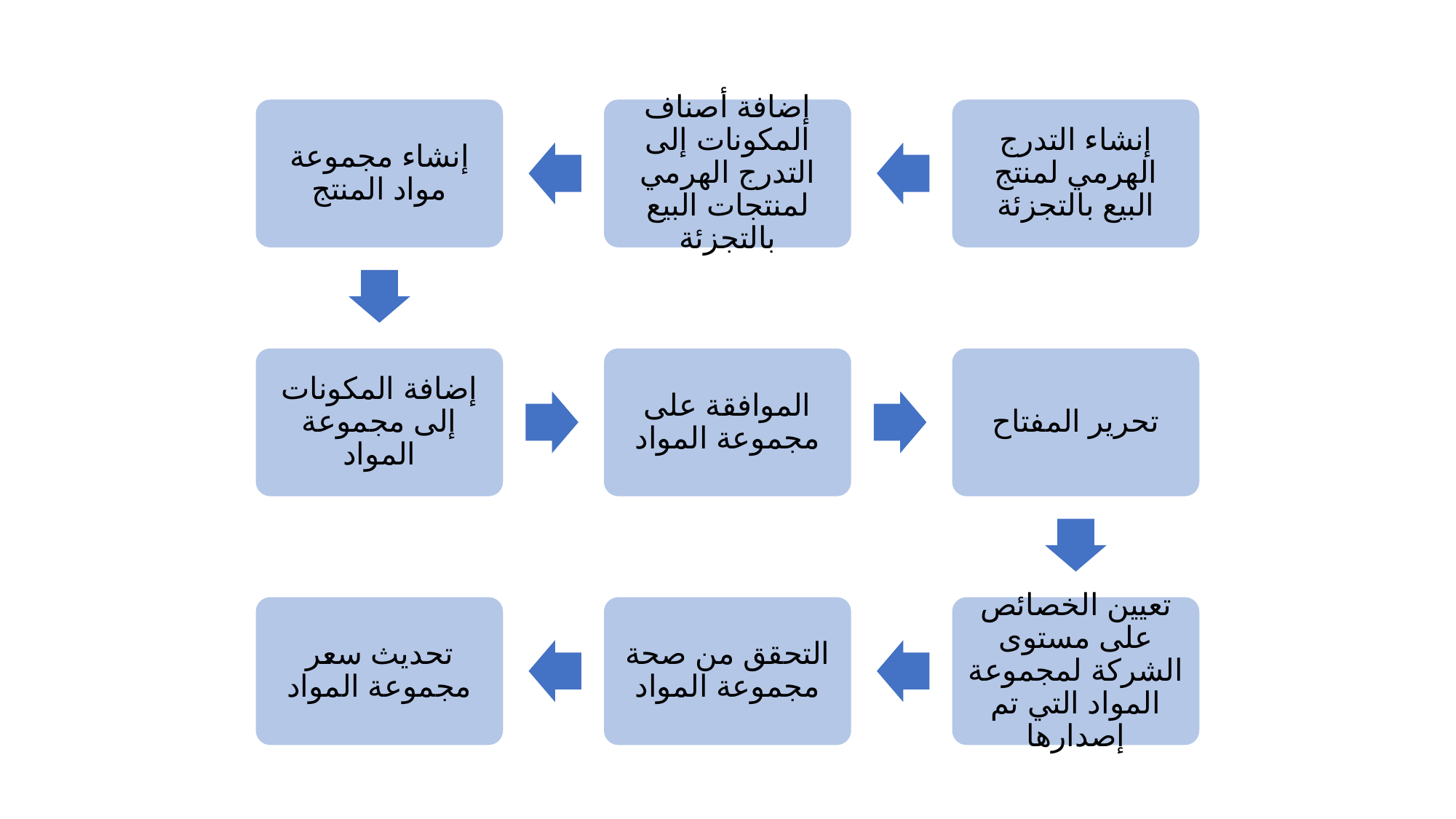

إنشاء مجموعة مواد المنتج
إضافة أصناف المكونات إلى التدرج الهرمي لمنتجات البيع بالتجزئة
إنشاء التدرج الهرمي لمنتج البيع بالتجزئة

إضافة المكونات إلى مجموعة المواد
الموافقة على مجموعة المواد
تحرير المفتاح

تحديث سعر مجموعة المواد
التحقق من صحة مجموعة المواد
تعيين الخصائص على مستوى الشركة لمجموعة المواد التي تم إصدارها